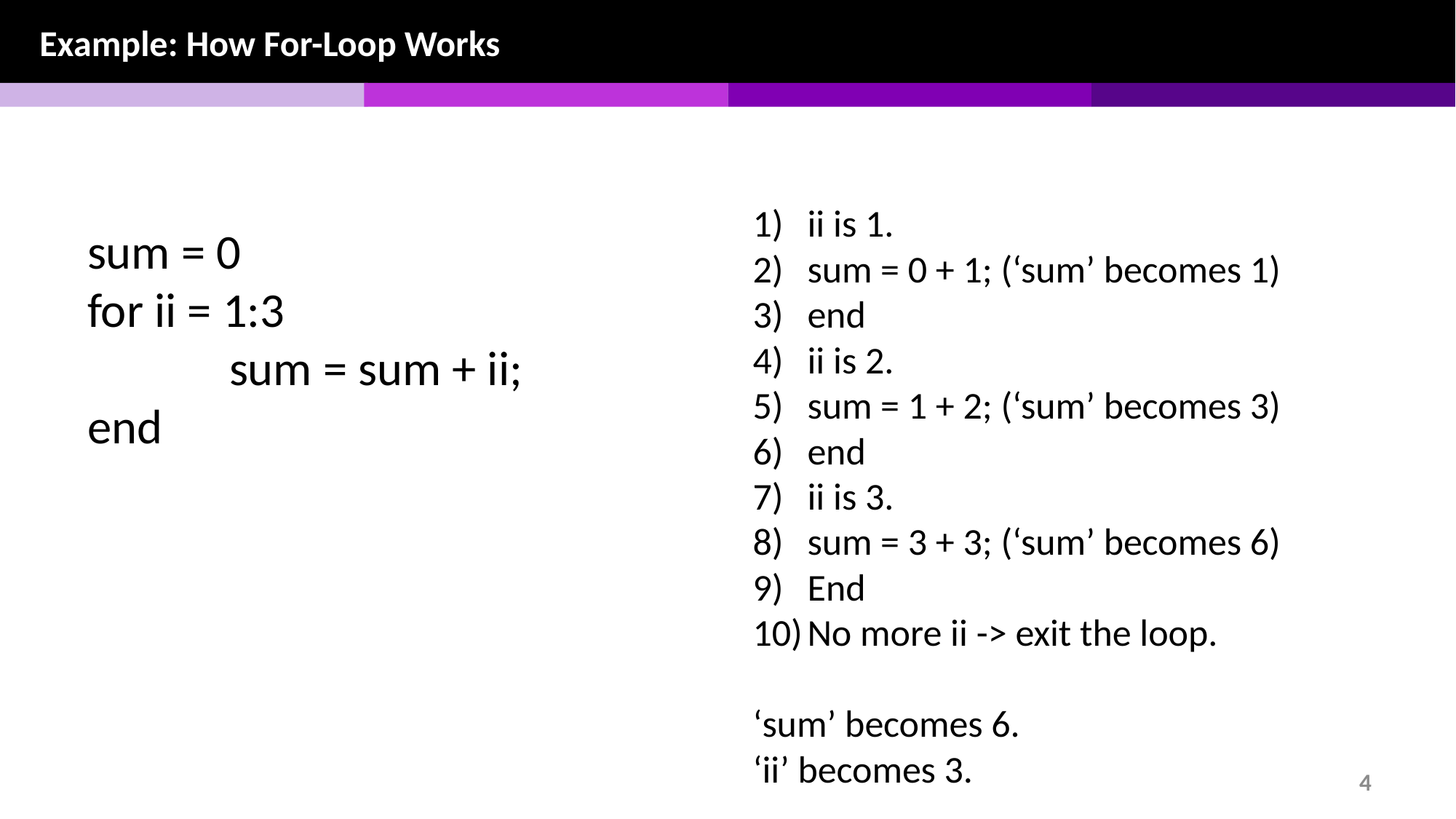

Example: How For-Loop Works
ii is 1.
sum = 0 + 1; (‘sum’ becomes 1)
end
ii is 2.
sum = 1 + 2; (‘sum’ becomes 3)
end
ii is 3.
sum = 3 + 3; (‘sum’ becomes 6)
End
No more ii -> exit the loop.

‘sum’ becomes 6.
‘ii’ becomes 3.
sum = 0
for ii = 1:3
	   sum = sum + ii;
end